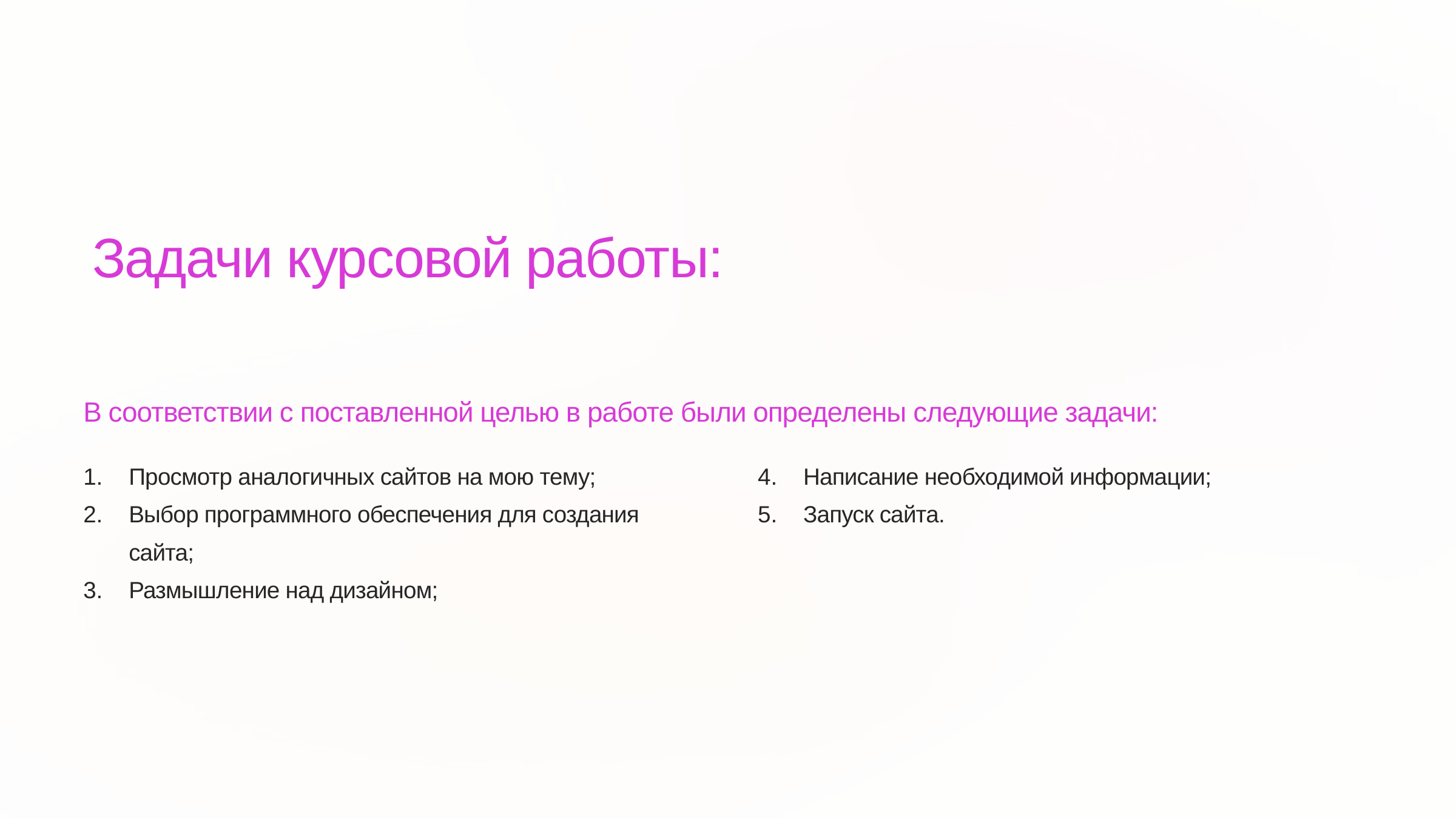

Задачи курсовой работы:

В соответствии с поставленной целью в работе были определены следующие задачи:
Просмотр аналогичных сайтов на мою тему;
Выбор программного обеспечения для создания сайта;
Размышление над дизайном;
Написание необходимой информации;
Запуск сайта.